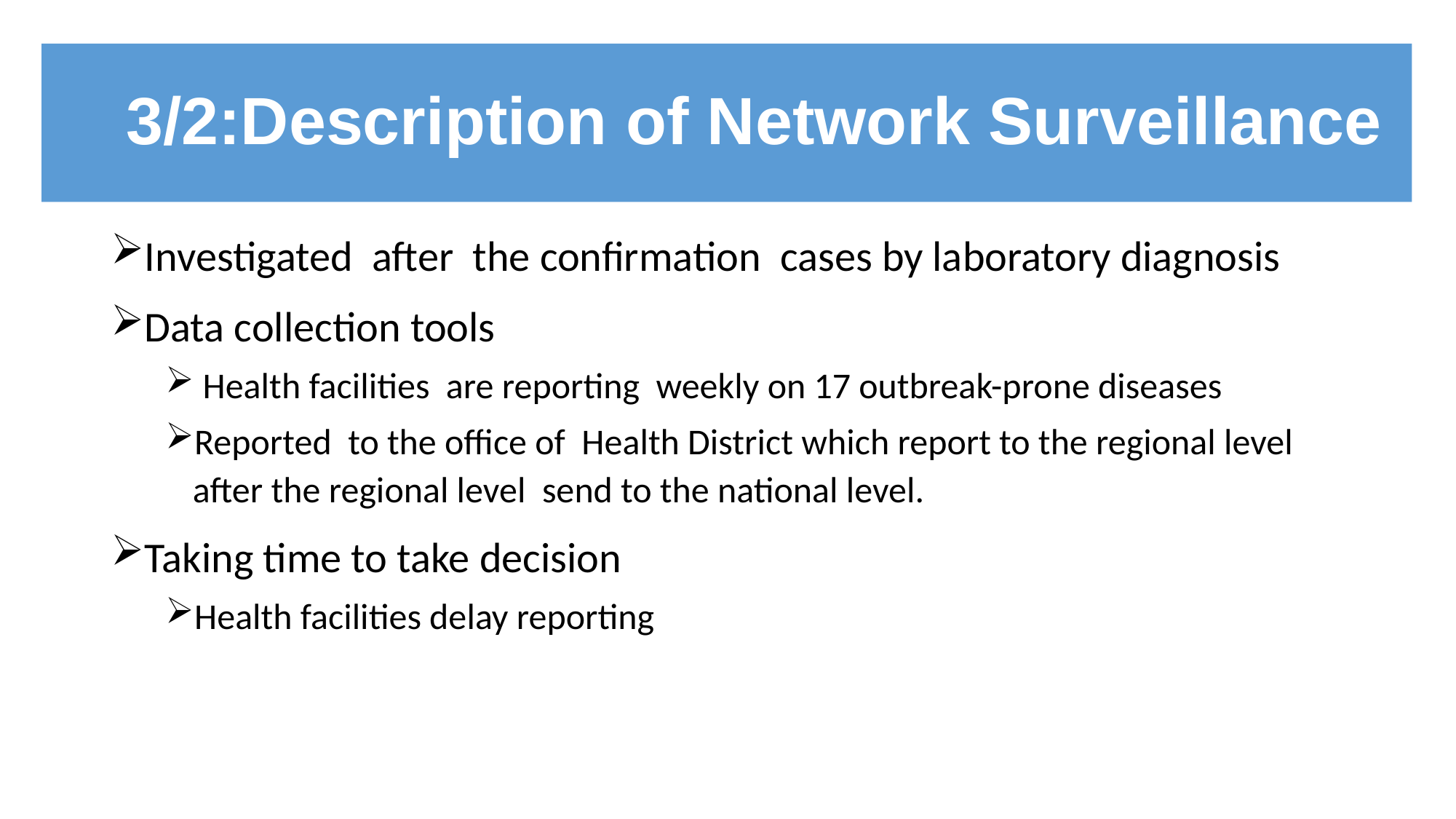

# 3/2:Description of Network Surveillance
Investigated  after  the confirmation  cases by laboratory diagnosis
Data collection tools
 Health facilities  are reporting  weekly on 17 outbreak-prone diseases
Reported  to the office of  Health District which report to the regional level  after the regional level  send to the national level.
Taking time to take decision
Health facilities delay reporting